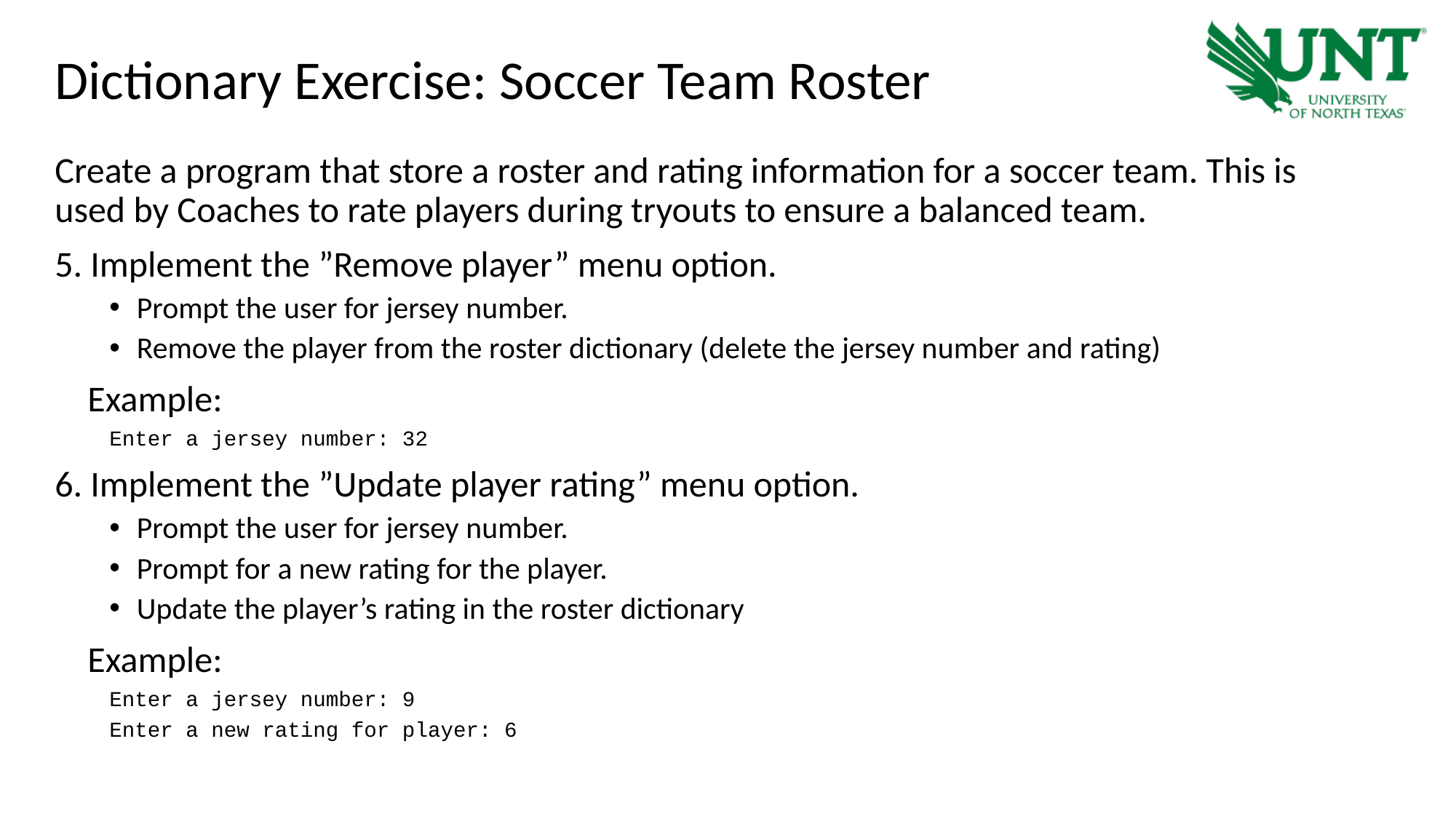

# Dictionary Exercise: Soccer Team Roster
Create a program that store a roster and rating information for a soccer team. This is used by Coaches to rate players during tryouts to ensure a balanced team.
5. Implement the ”Remove player” menu option.
Prompt the user for jersey number.
Remove the player from the roster dictionary (delete the jersey number and rating)
    Example:
Enter a jersey number: 32
6. Implement the ”Update player rating” menu option.
Prompt the user for jersey number.
Prompt for a new rating for the player.
Update the player’s rating in the roster dictionary
    Example:
Enter a jersey number: 9
Enter a new rating for player: 6